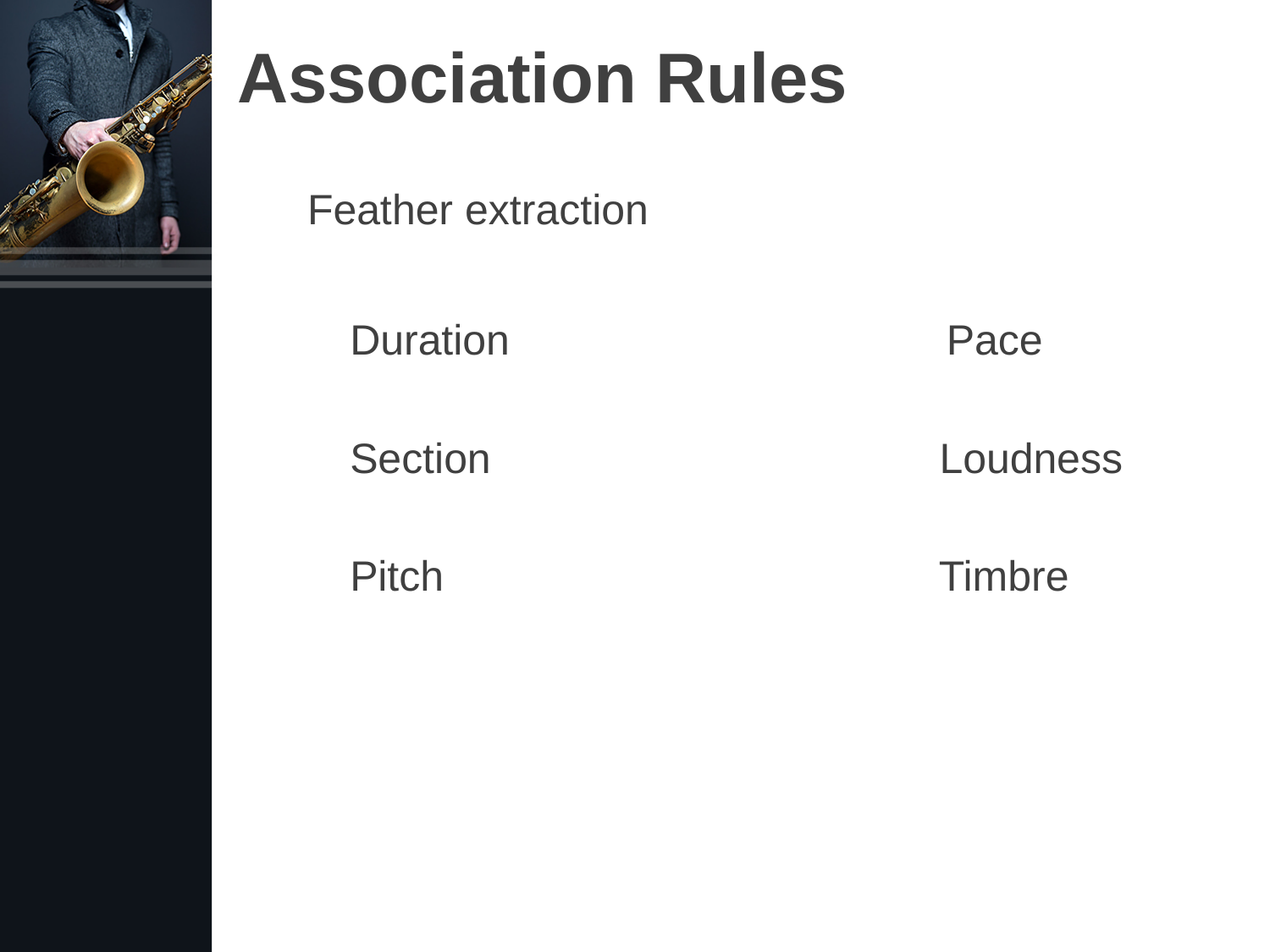

# Association Rules
Feather extraction
Duration                                     Pace

Section                                      Loudness

Pitch                                          Timbre